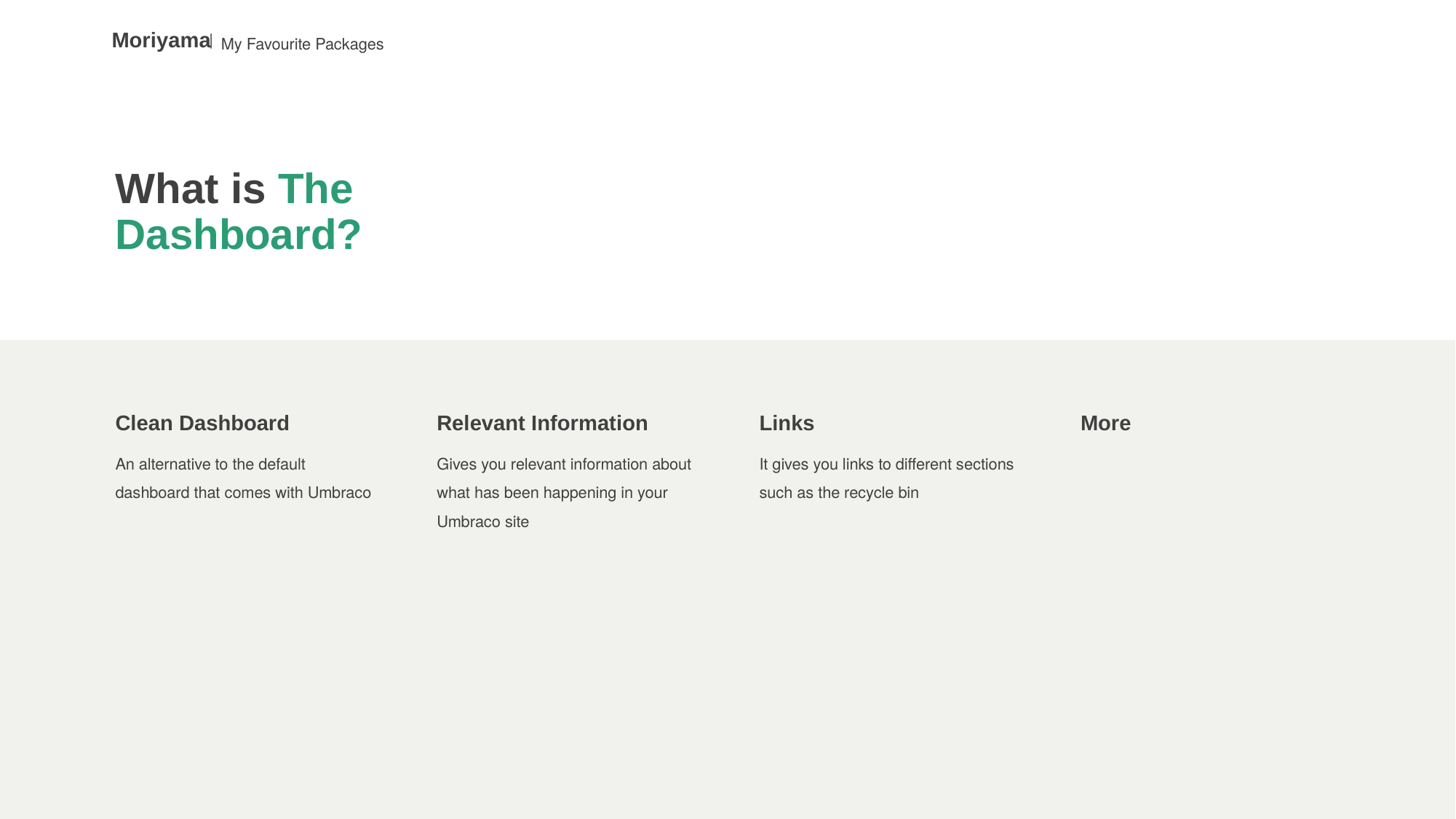

My Favourite Packages

# What is The Dashboard?
Clean Dashboard
Relevant Information
Links
More
An alternative to the default dashboard that comes with Umbraco
Gives you relevant information about what has been happening in your Umbraco site
It gives you links to different sections such as the recycle bin